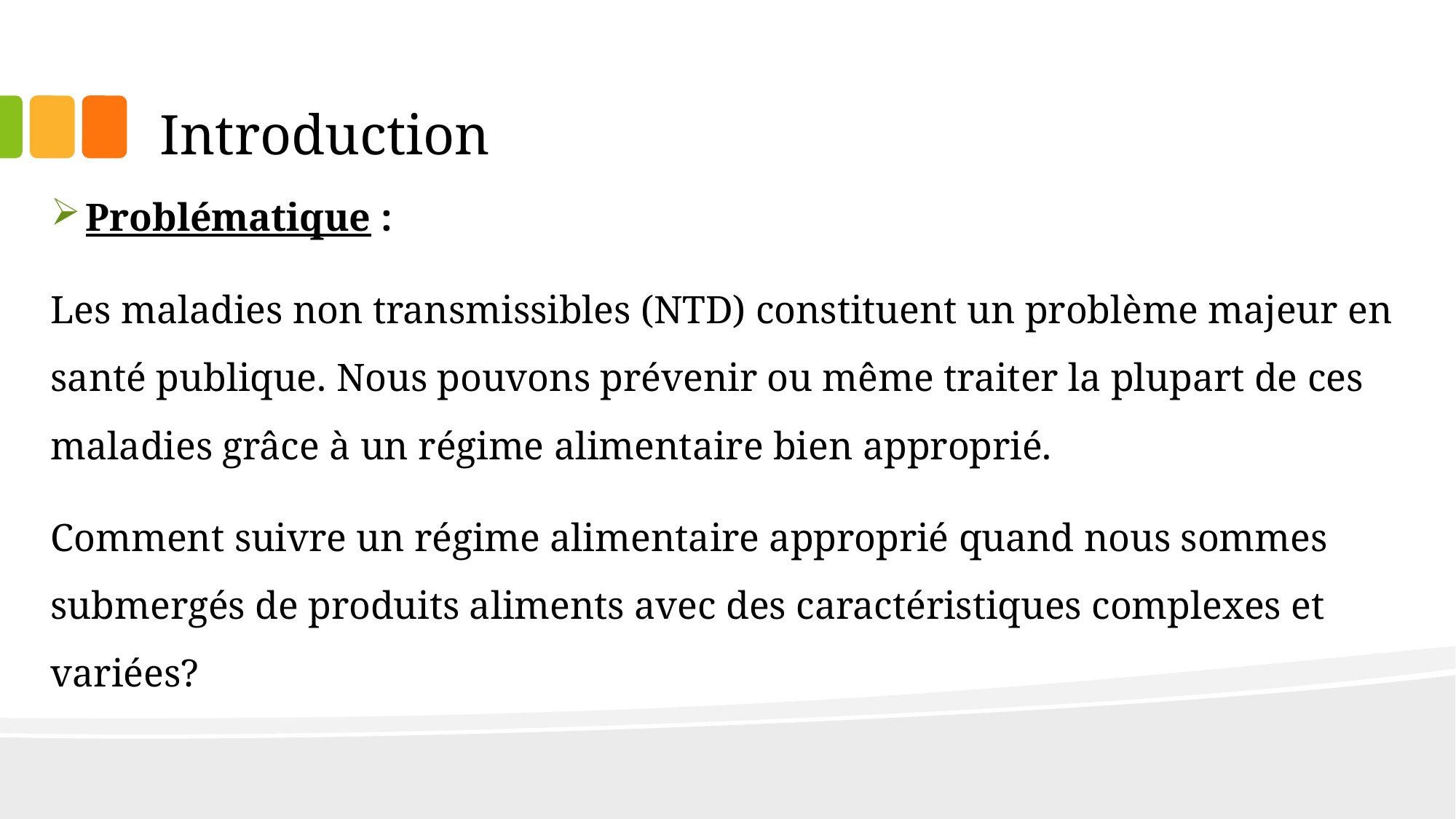

# Introduction
Problématique :
Les maladies non transmissibles (NTD) constituent un problème majeur en santé publique. Nous pouvons prévenir ou même traiter la plupart de ces maladies grâce à un régime alimentaire bien approprié.
Comment suivre un régime alimentaire approprié quand nous sommes submergés de produits aliments avec des caractéristiques complexes et variées?